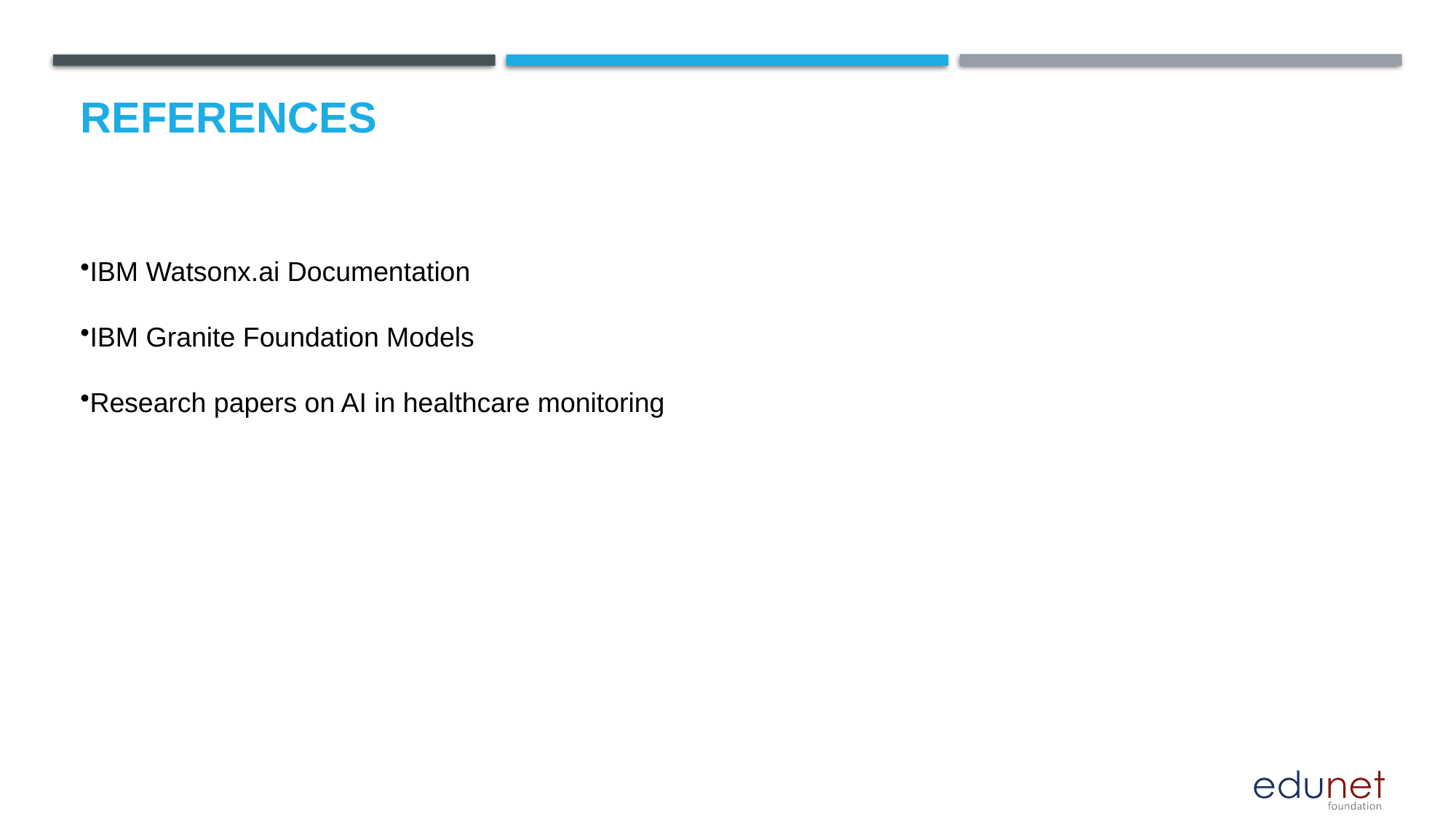

# References
IBM Watsonx.ai Documentation

IBM Granite Foundation Models

Research papers on AI in healthcare monitoring